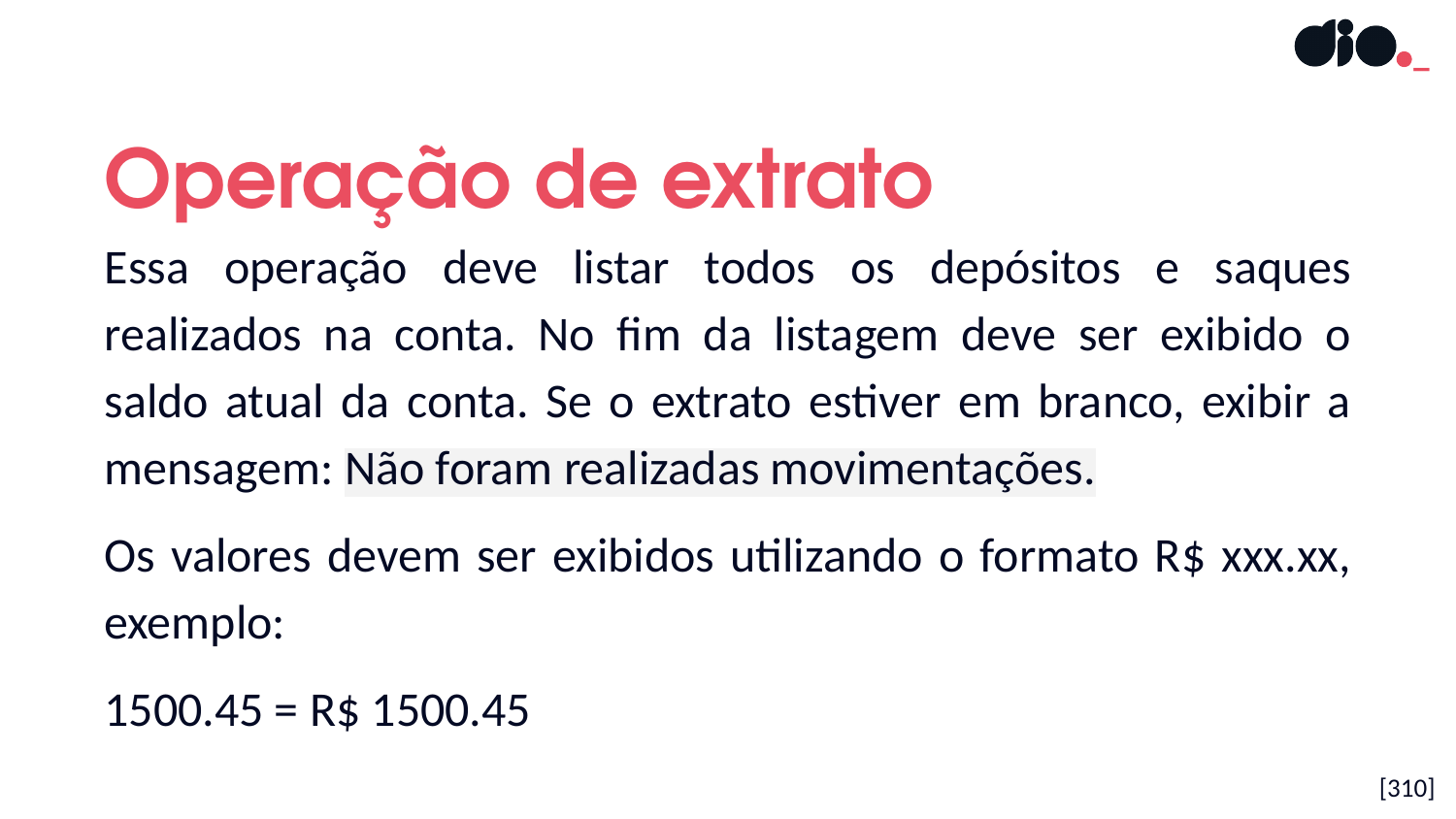

Operação de extrato
Essa operação deve listar todos os depósitos e saques realizados na conta. No fim da listagem deve ser exibido o saldo atual da conta. Se o extrato estiver em branco, exibir a mensagem: Não foram realizadas movimentações.
Os valores devem ser exibidos utilizando o formato R$ xxx.xx, exemplo:
1500.45 = R$ 1500.45
[310]